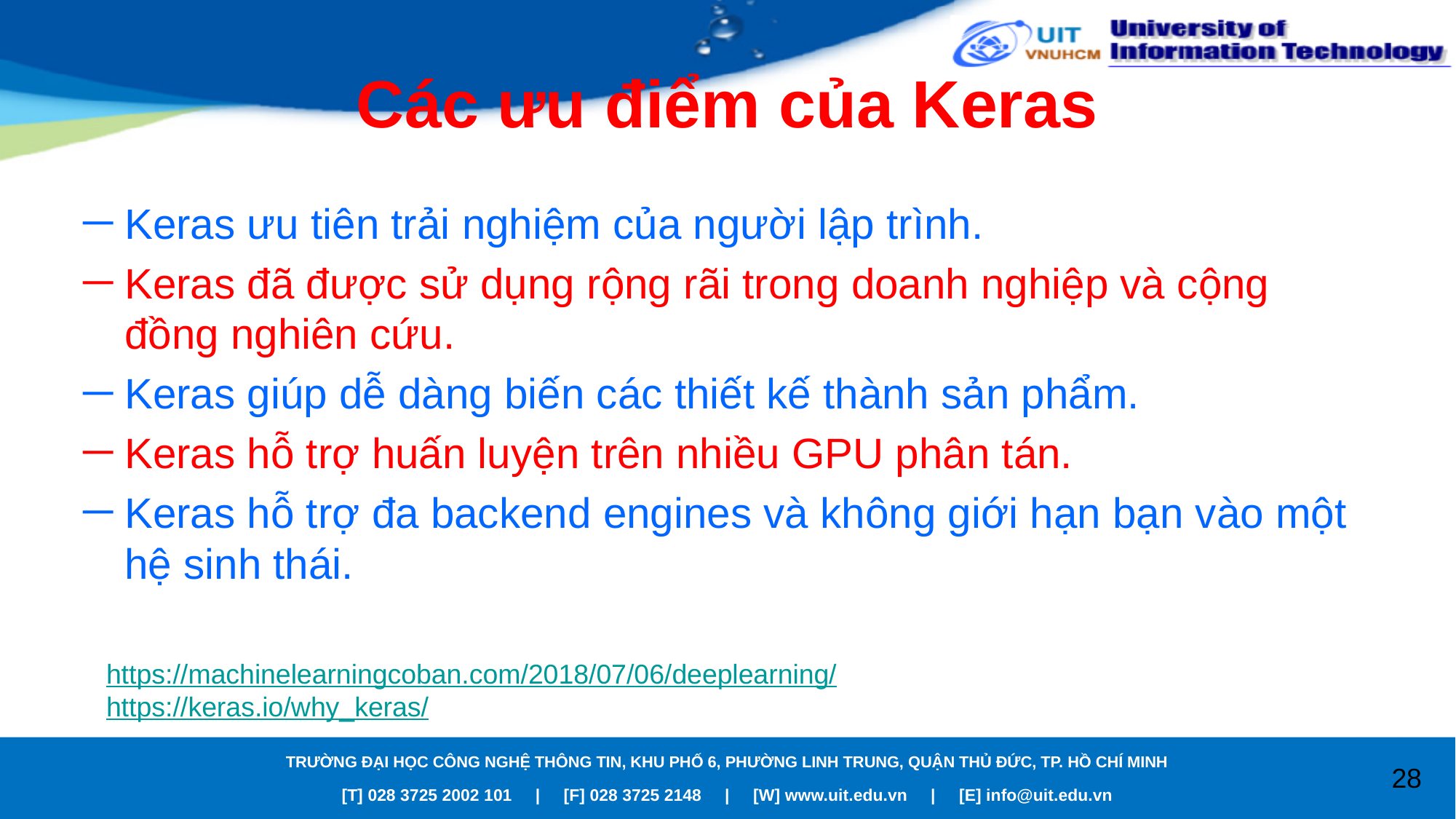

# Các ưu điểm của Keras
Keras ưu tiên trải nghiệm của người lập trình.
Keras đã được sử dụng rộng rãi trong doanh nghiệp và cộng đồng nghiên cứu.
Keras giúp dễ dàng biến các thiết kế thành sản phẩm.
Keras hỗ trợ huấn luyện trên nhiều GPU phân tán.
Keras hỗ trợ đa backend engines và không giới hạn bạn vào một hệ sinh thái.

https://machinelearningcoban.com/2018/07/06/deeplearning/
https://keras.io/why_keras/